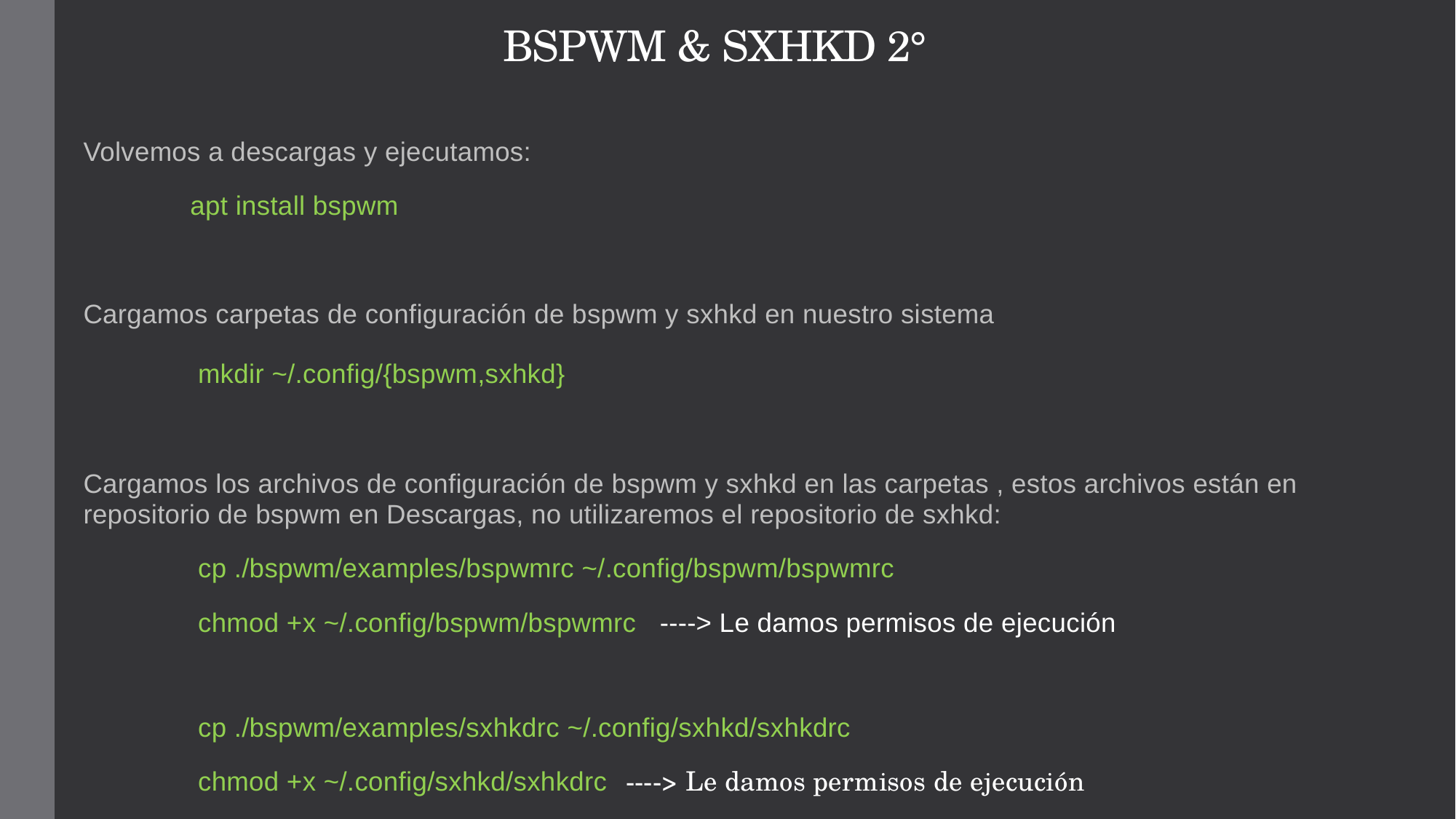

# BSPWM & SXHKD 2°

Volvemos a descargas y ejecutamos:
	apt install bspwm

Cargamos carpetas de configuración de bspwm y sxhkd en nuestro sistema
	 mkdir ~/.config/{bspwm,sxhkd}

Cargamos los archivos de configuración de bspwm y sxhkd en las carpetas , estos archivos están en repositorio de bspwm en Descargas, no utilizaremos el repositorio de sxhkd:
	 cp ./bspwm/examples/bspwmrc ~/.config/bspwm/bspwmrc
	 chmod +x ~/.config/bspwm/bspwmrc   ----> Le damos permisos de ejecución

	 cp ./bspwm/examples/sxhkdrc ~/.config/sxhkd/sxhkdrc
	 chmod +x ~/.config/sxhkd/sxhkdrc	 ----> Le damos permisos de ejecución